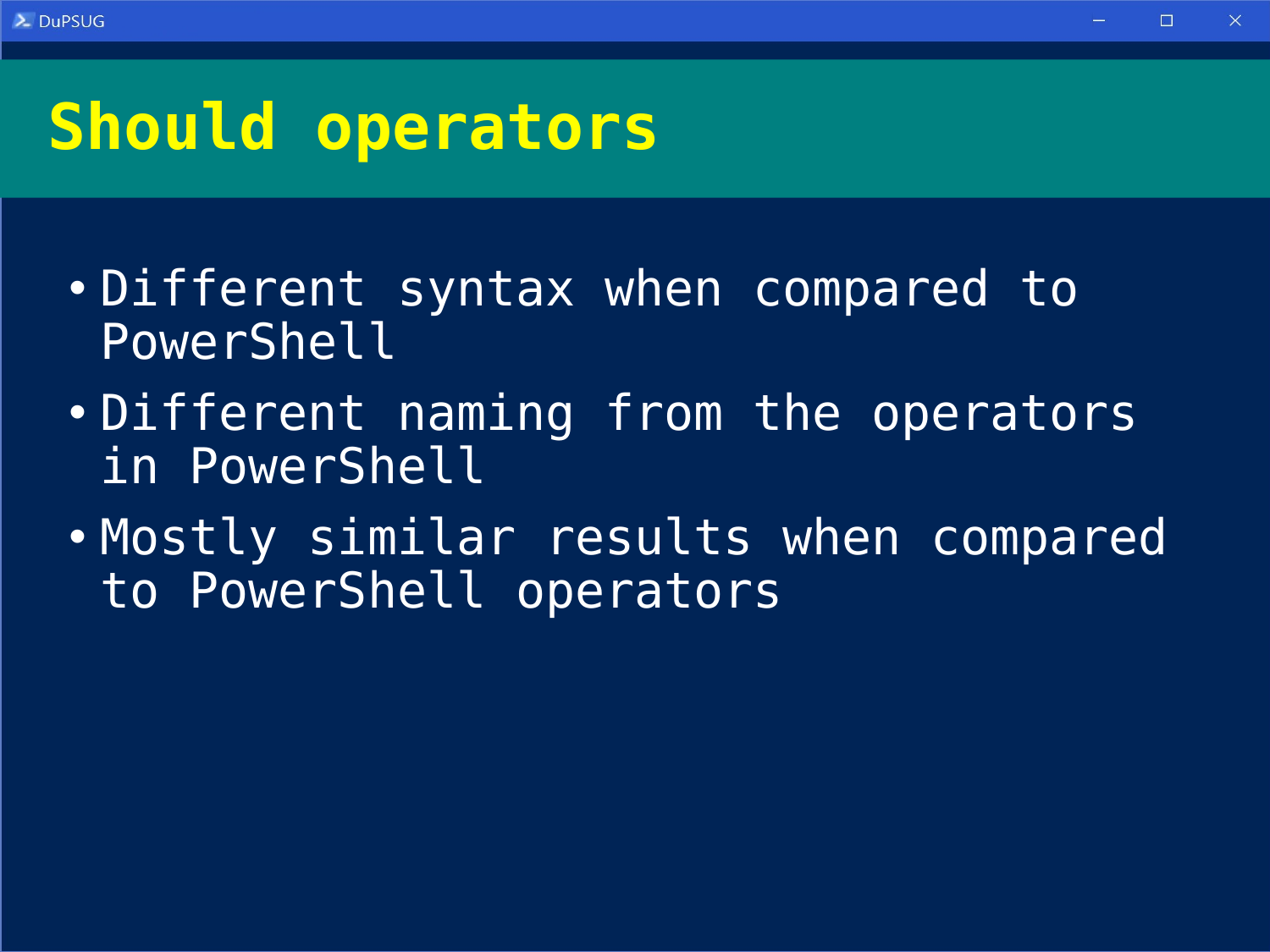

# Should operators

Different syntax when compared to PowerShell
Different naming from the operators in PowerShell
Mostly similar results when compared to PowerShell operators